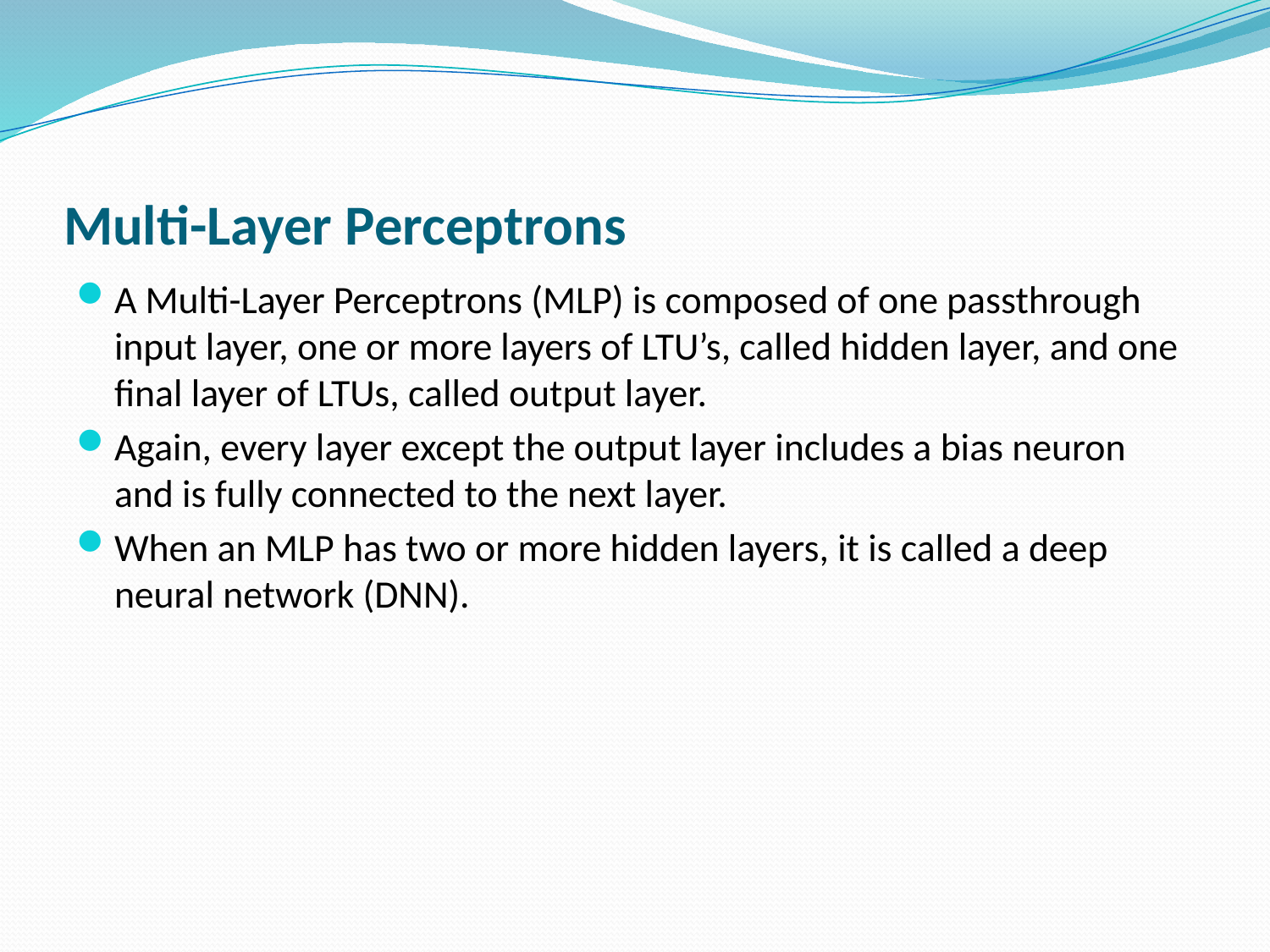

# Multi-Layer Perceptrons
A Multi-Layer Perceptrons (MLP) is composed of one passthrough input layer, one or more layers of LTU’s, called hidden layer, and one final layer of LTUs, called output layer.
Again, every layer except the output layer includes a bias neuron and is fully connected to the next layer.
When an MLP has two or more hidden layers, it is called a deep neural network (DNN).